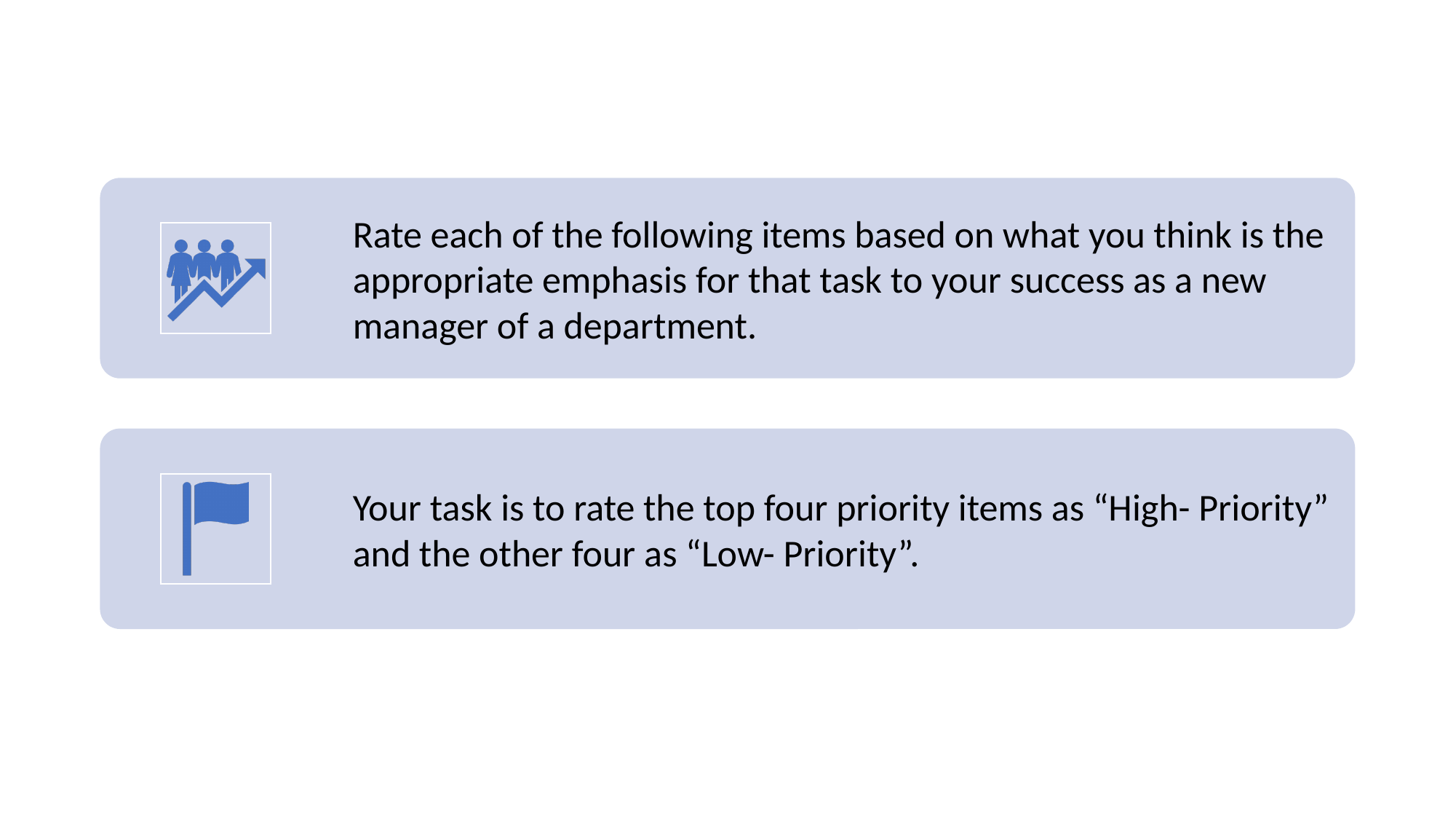

Rate each of the following items based on what you think is the appropriate emphasis for that task to your success as a new manager of a department.
Your task is to rate the top four priority items as “High- Priority” and the other four as “Low- Priority”.